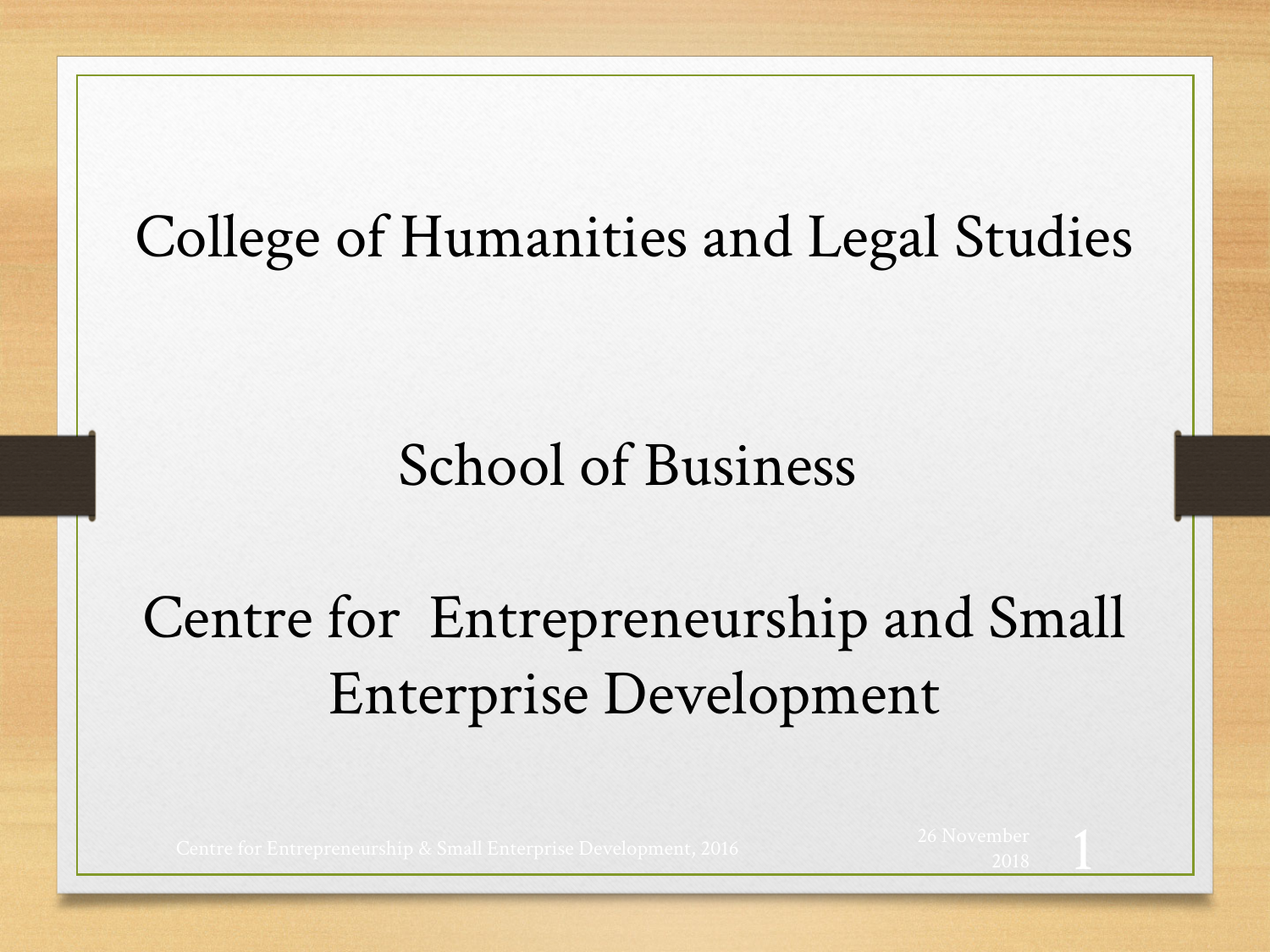

College of Humanities and Legal Studies

School of Business

Centre for  Entrepreneurship and Small Enterprise Development

Centre for Entrepreneurship & Small Enterprise Development, 2016
26 November 2018
1